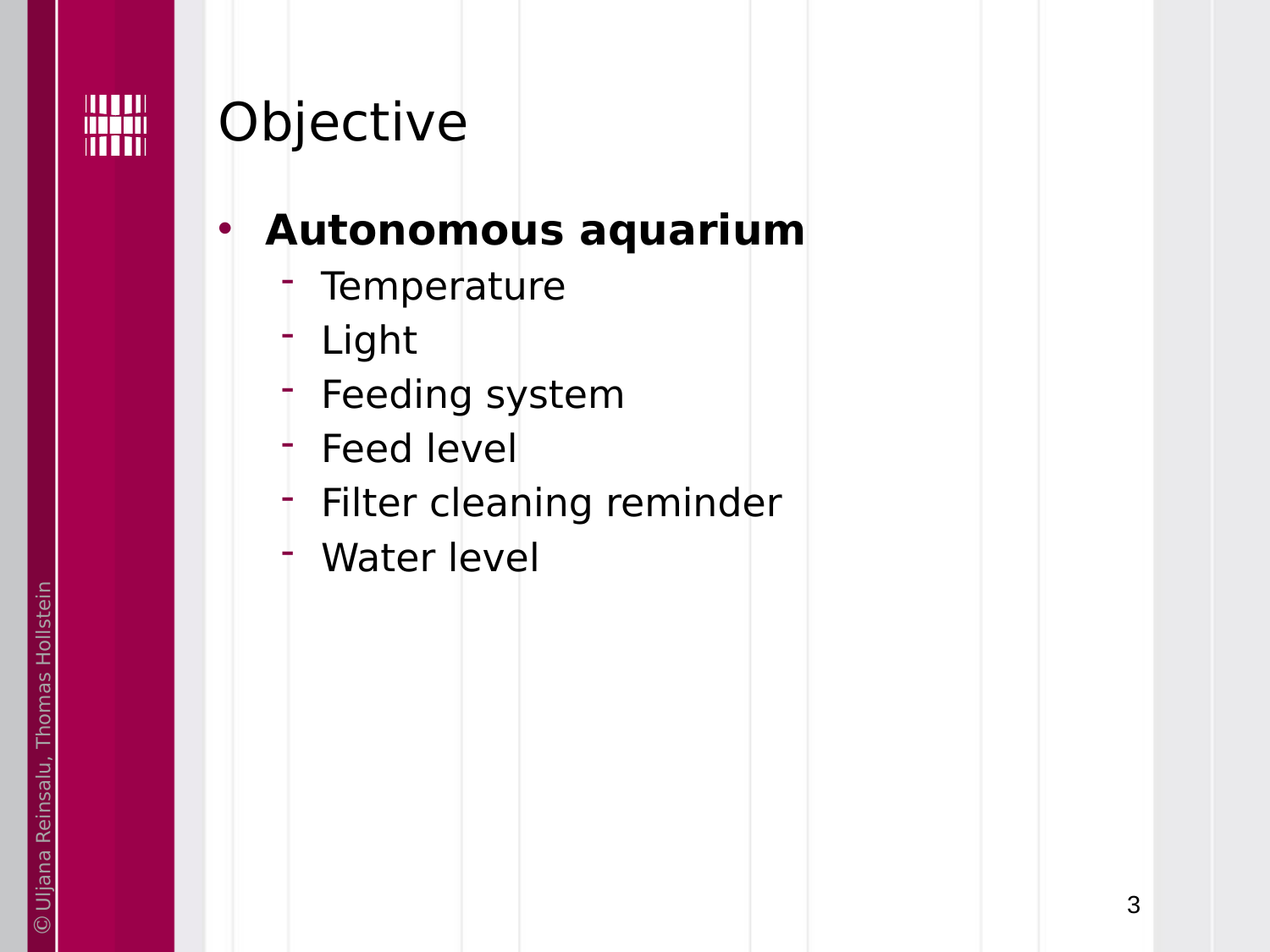

# Objective
Autonomous aquarium
Temperature
Light
Feeding system
Feed level
Filter cleaning reminder
Water level
3